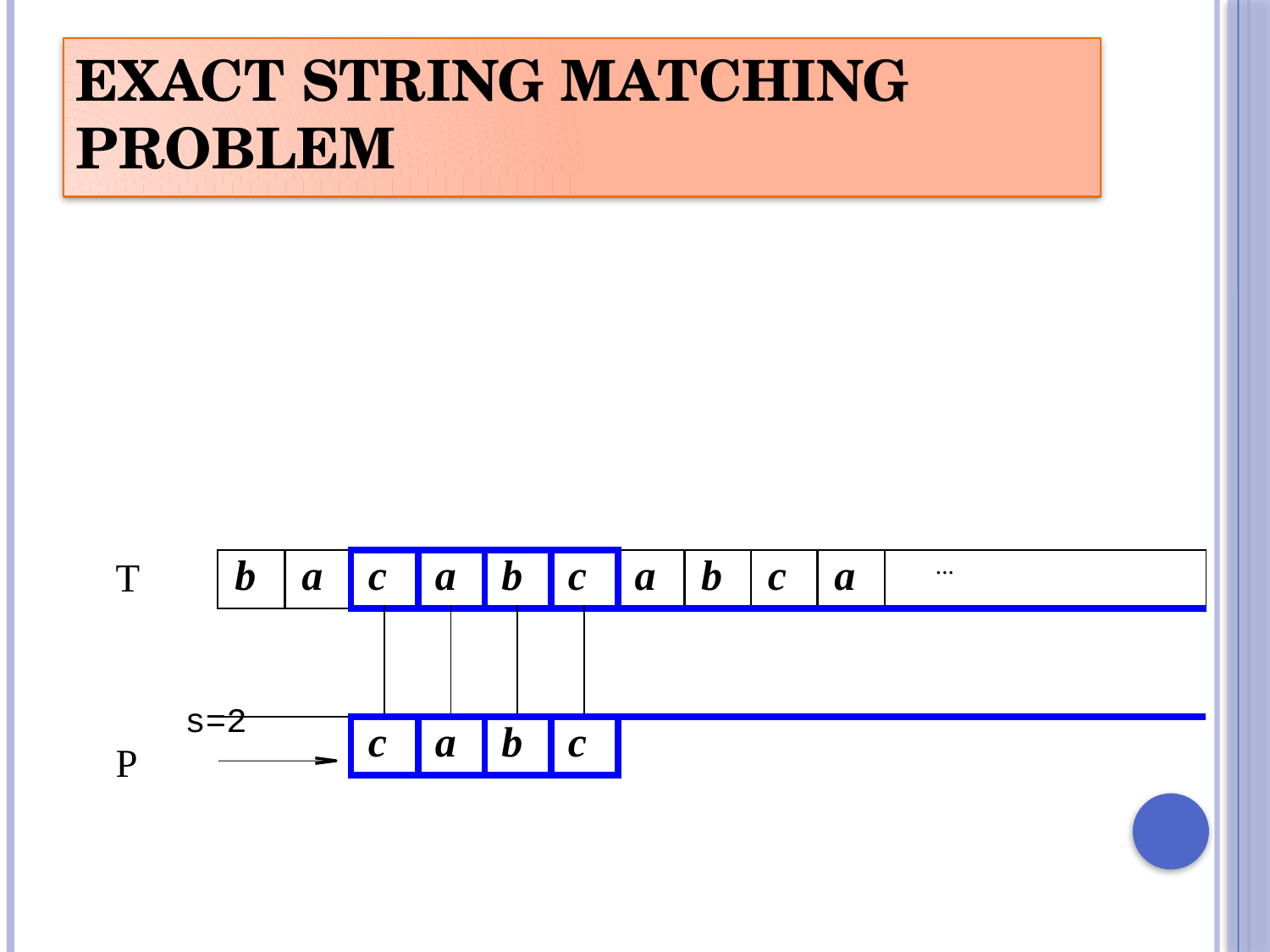

Exact String Matching Problem
T

s=2
P
| b | a | c |  | a |  | b |  | c |  | a | b | c | a | ... |
| --- | --- | --- | --- | --- | --- | --- | --- | --- | --- | --- | --- | --- | --- | --- |
|  |  |  |  |  |  |  |  |  |  |  |  |  |  |  |
|  |  | c |  | a |  | b |  | c |  |  |  |  |  |  |

7